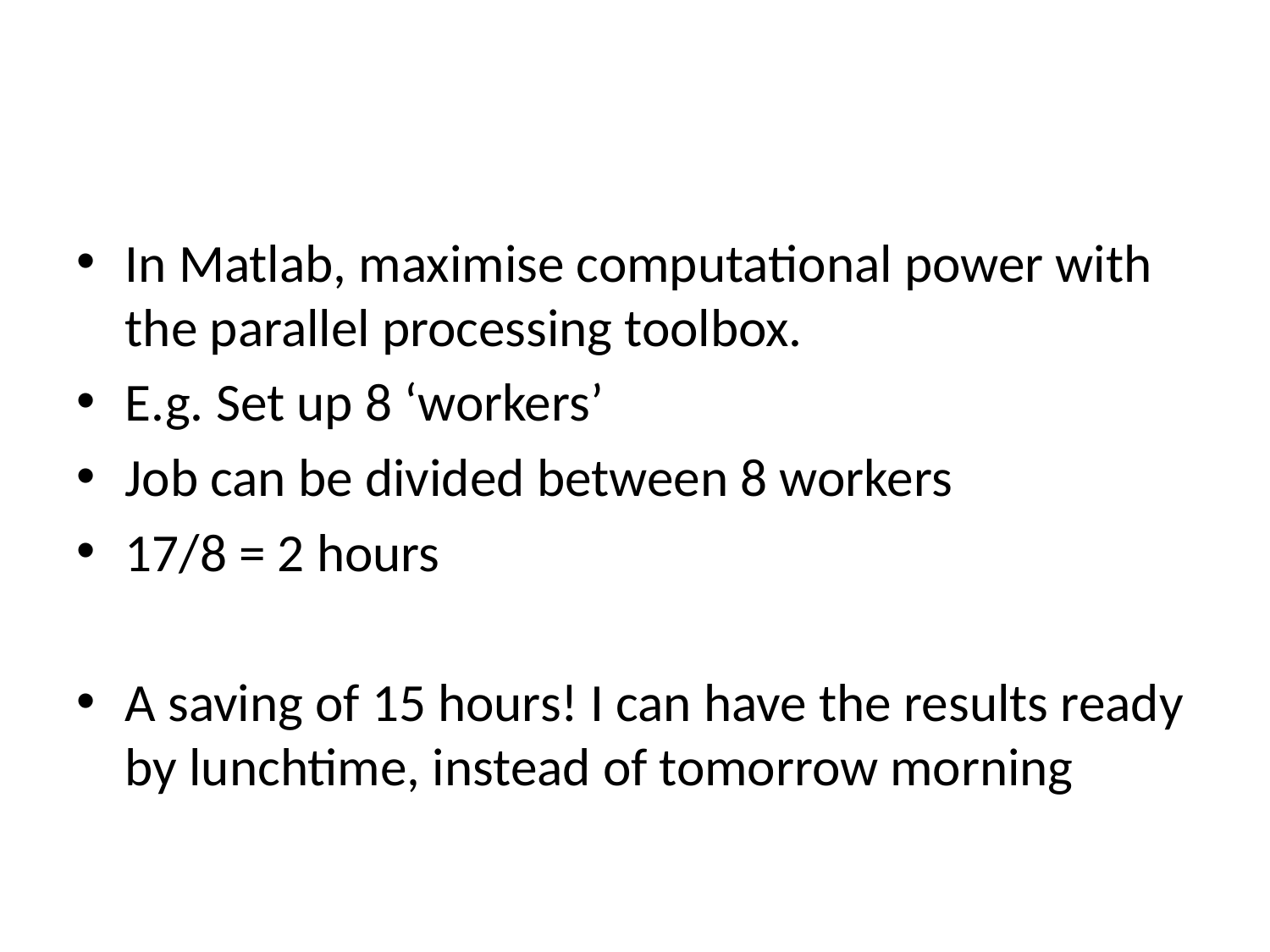

#
In Matlab, maximise computational power with the parallel processing toolbox.
E.g. Set up 8 ‘workers’
Job can be divided between 8 workers
17/8 = 2 hours

A saving of 15 hours! I can have the results ready by lunchtime, instead of tomorrow morning